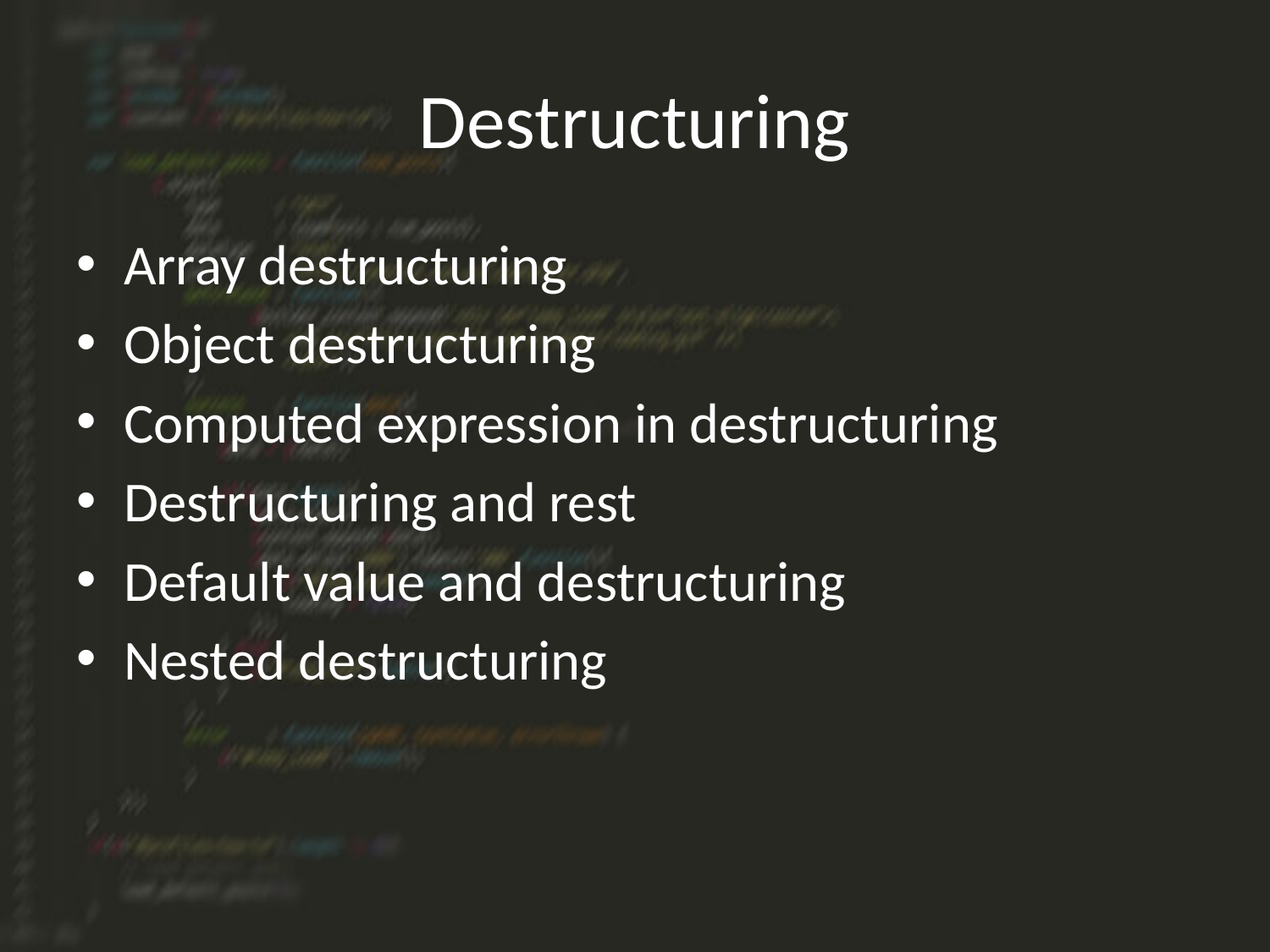

# Destructuring
Array destructuring
Object destructuring
Computed expression in destructuring
Destructuring and rest
Default value and destructuring
Nested destructuring